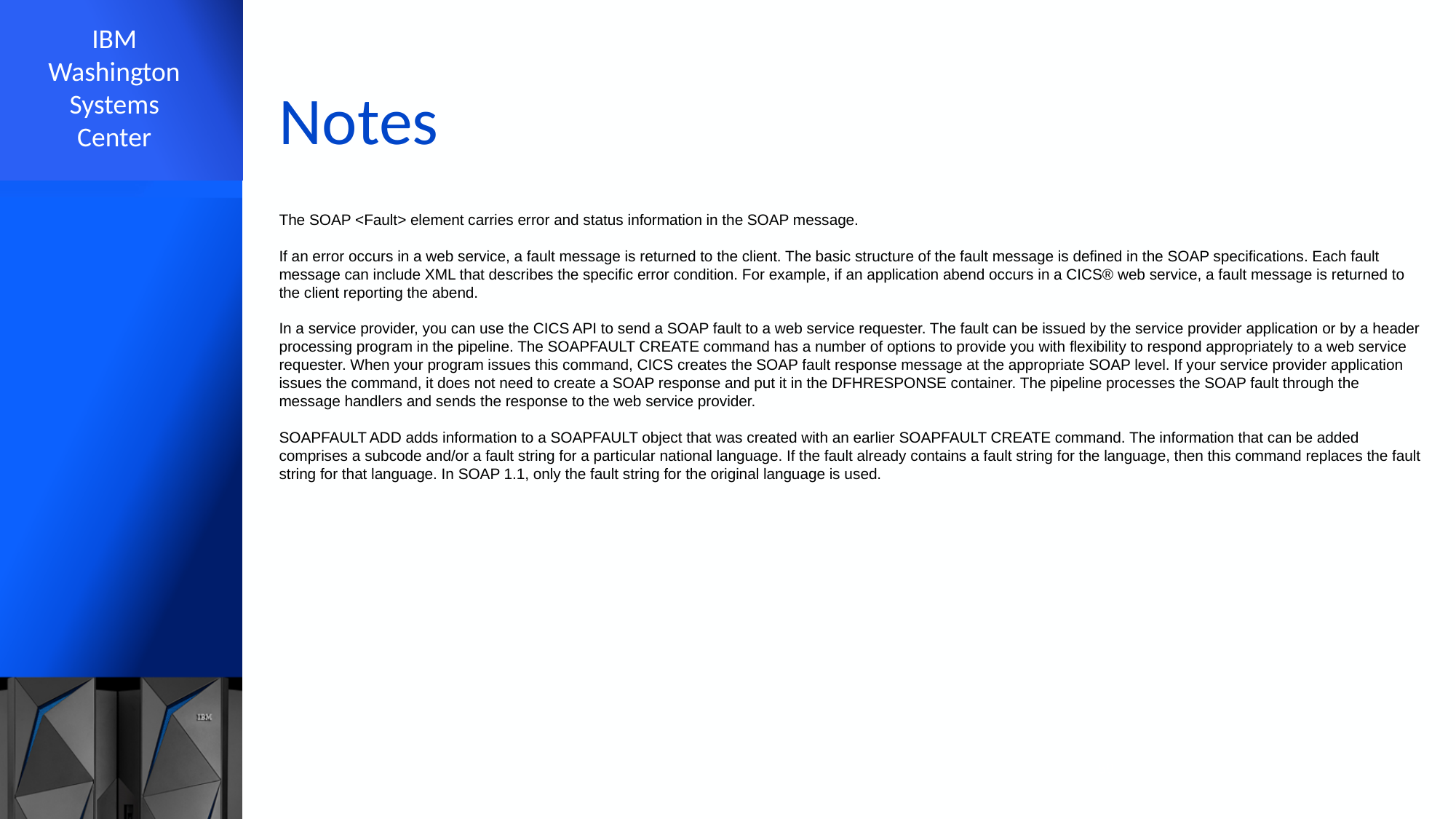

# Notes
The SOAP <Fault> element carries error and status information in the SOAP message.

If an error occurs in a web service, a fault message is returned to the client. The basic structure of the fault message is defined in the SOAP specifications. Each fault message can include XML that describes the specific error condition. For example, if an application abend occurs in a CICS® web service, a fault message is returned to the client reporting the abend.

In a service provider, you can use the CICS API to send a SOAP fault to a web service requester. The fault can be issued by the service provider application or by a header processing program in the pipeline. The SOAPFAULT CREATE command has a number of options to provide you with flexibility to respond appropriately to a web service requester. When your program issues this command, CICS creates the SOAP fault response message at the appropriate SOAP level. If your service provider application issues the command, it does not need to create a SOAP response and put it in the DFHRESPONSE container. The pipeline processes the SOAP fault through the message handlers and sends the response to the web service provider.

SOAPFAULT ADD adds information to a SOAPFAULT object that was created with an earlier SOAPFAULT CREATE command. The information that can be added comprises a subcode and/or a fault string for a particular national language. If the fault already contains a fault string for the language, then this command replaces the fault string for that language. In SOAP 1.1, only the fault string for the original language is used.

59